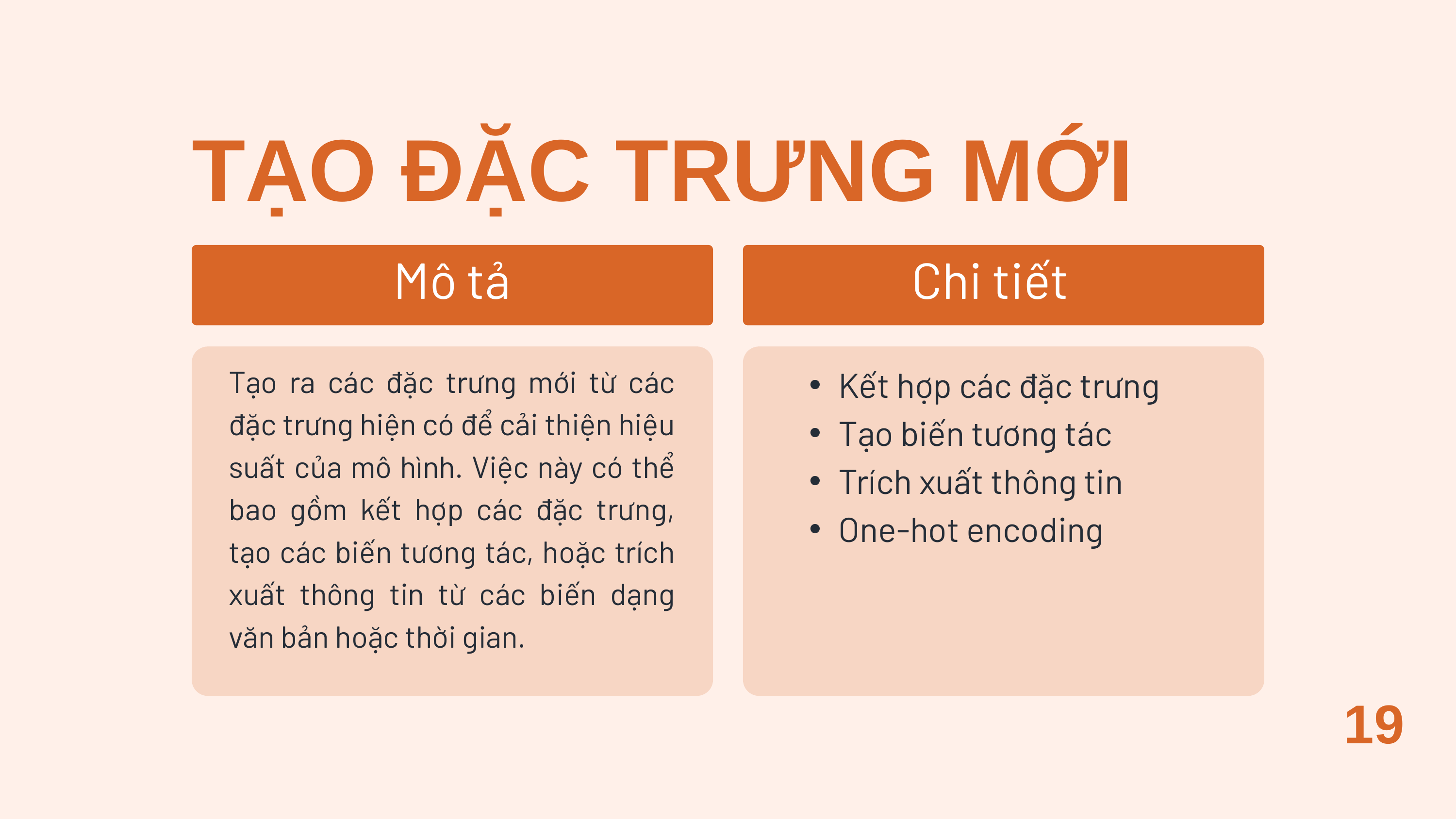

TẠO ĐẶC TRƯNG MỚI

Mô tả
Chi tiết

Tạo ra các đặc trưng mới từ các đặc trưng hiện có để cải thiện hiệu suất của mô hình. Việc này có thể bao gồm kết hợp các đặc trưng, tạo các biến tương tác, hoặc trích xuất thông tin từ các biến dạng văn bản hoặc thời gian.
Kết hợp các đặc trưng
Tạo biến tương tác
Trích xuất thông tin
One-hot encoding
19